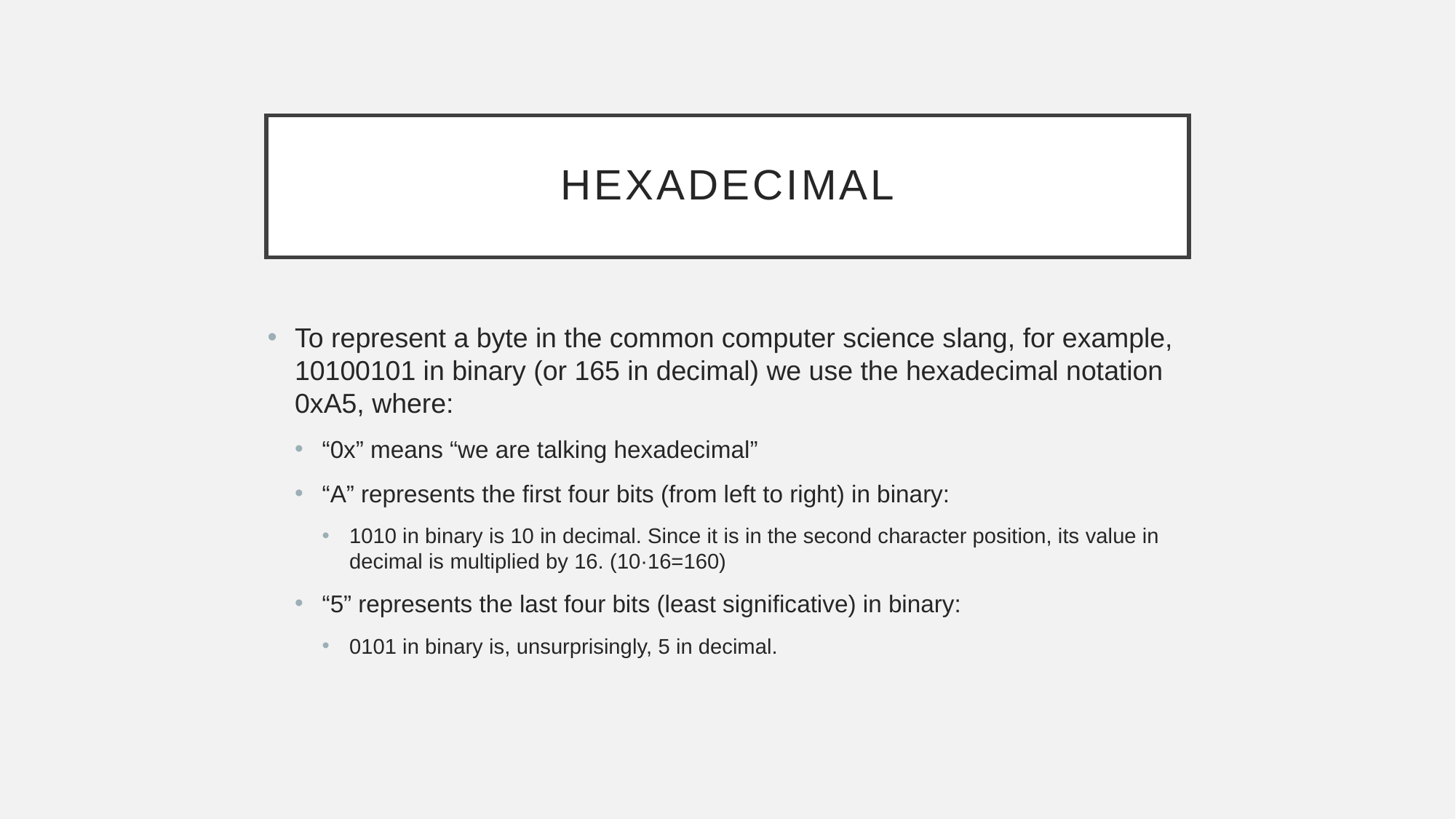

# Hexadecimal
To represent a byte in the common computer science slang, for example, 10100101 in binary (or 165 in decimal) we use the hexadecimal notation 0xA5, where:
“0x” means “we are talking hexadecimal”
“A” represents the first four bits (from left to right) in binary:
1010 in binary is 10 in decimal. Since it is in the second character position, its value in decimal is multiplied by 16. (10·16=160)
“5” represents the last four bits (least significative) in binary:
0101 in binary is, unsurprisingly, 5 in decimal.